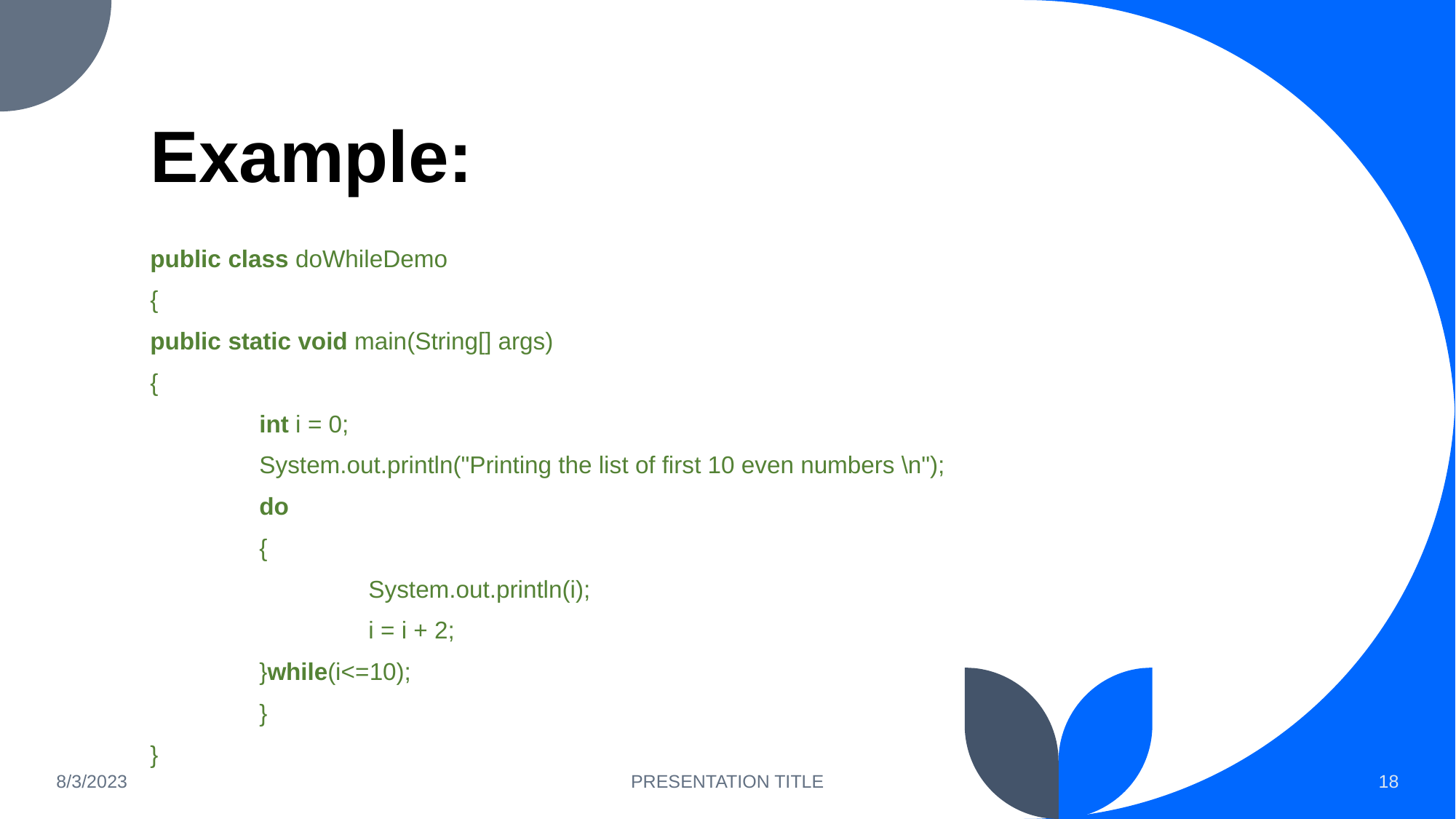

# Example:
public class doWhileDemo
{
public static void main(String[] args)
{
	int i = 0;
	System.out.println("Printing the list of first 10 even numbers \n");
	do
	{
		System.out.println(i);
		i = i + 2;
	}while(i<=10);
	}
}

8/3/2023
PRESENTATION TITLE
18